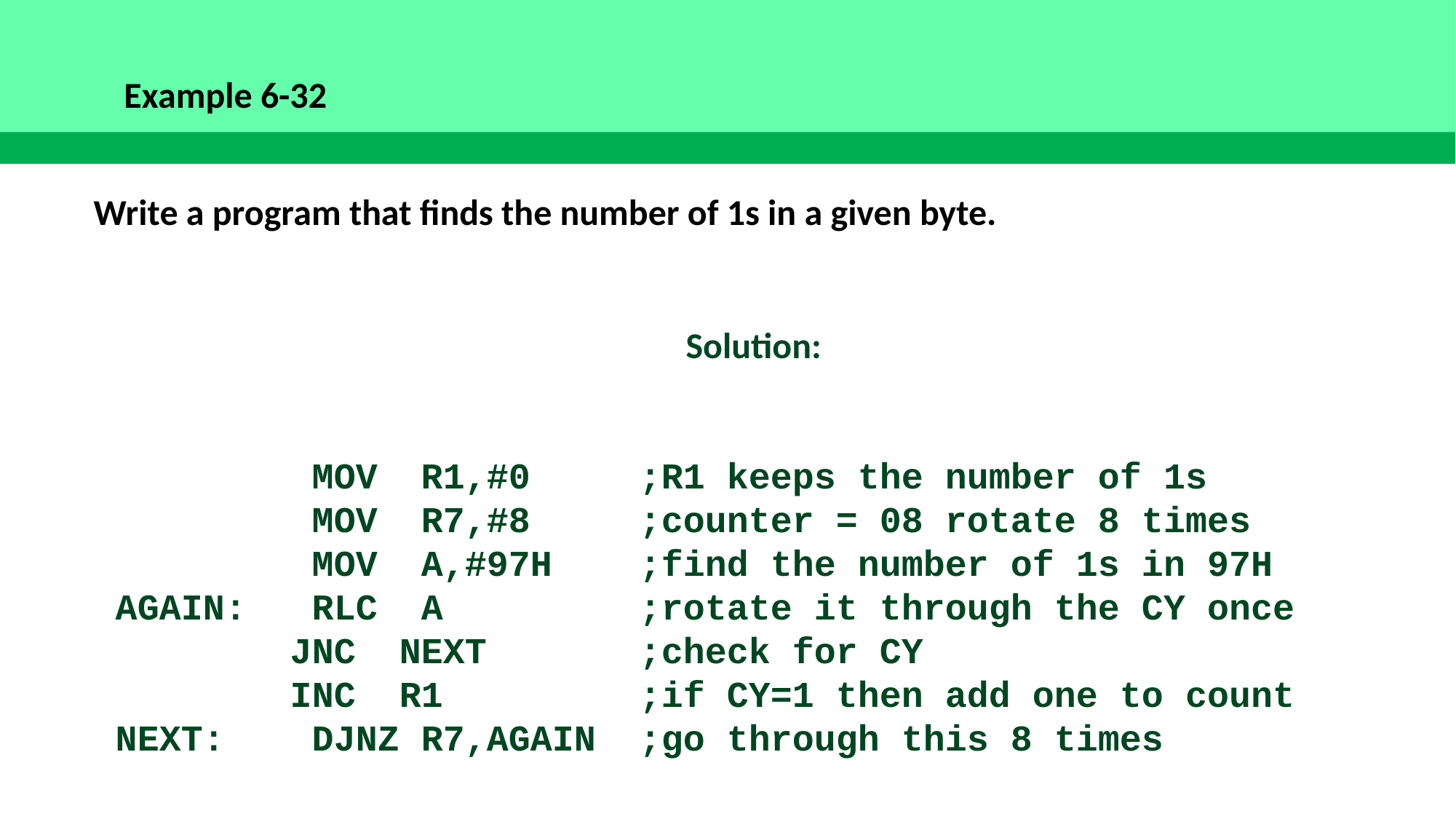

Example 6-32
Write a program that finds the number of 1s in a given byte.
Solution:
       	MOV	R1,#0 	;R1 keeps the number of 1s
      	MOV  R7,#8 	;counter = 08 rotate 8 times
      	MOV  A,#97H	;find the number of 1s in 97H
 AGAIN:	RLC  A      	;rotate it through the CY once
         JNC  NEXT    	;check for CY
         INC  R1       	;if CY=1 then add one to count
 NEXT:	DJNZ R7,AGAIN 	;go through this 8 times